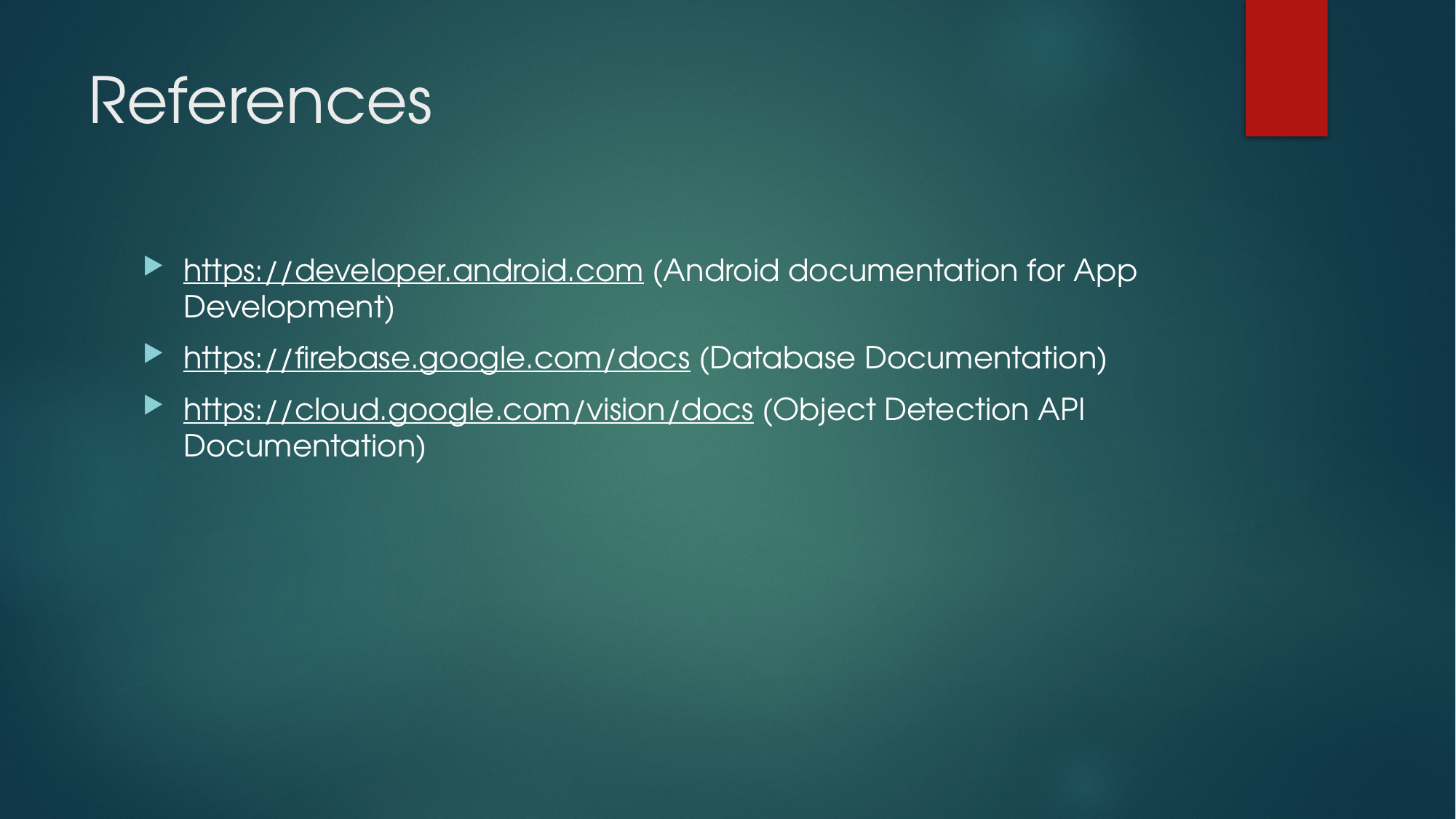

# References
https://developer.android.com (Android documentation for App Development)
https://firebase.google.com/docs (Database Documentation)
https://cloud.google.com/vision/docs (Object Detection API Documentation)